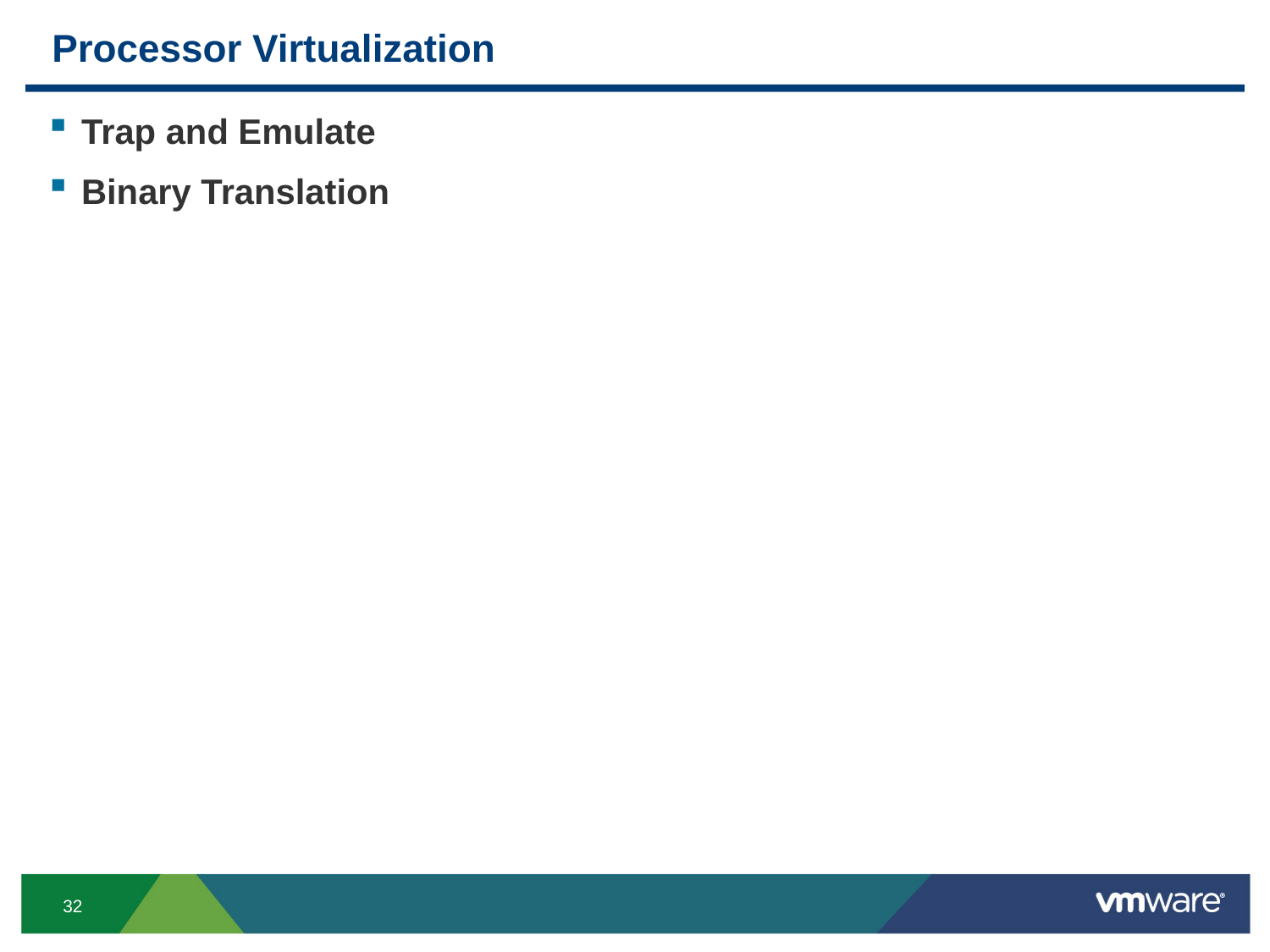

# Processor Virtualization
Trap and Emulate
Binary Translation